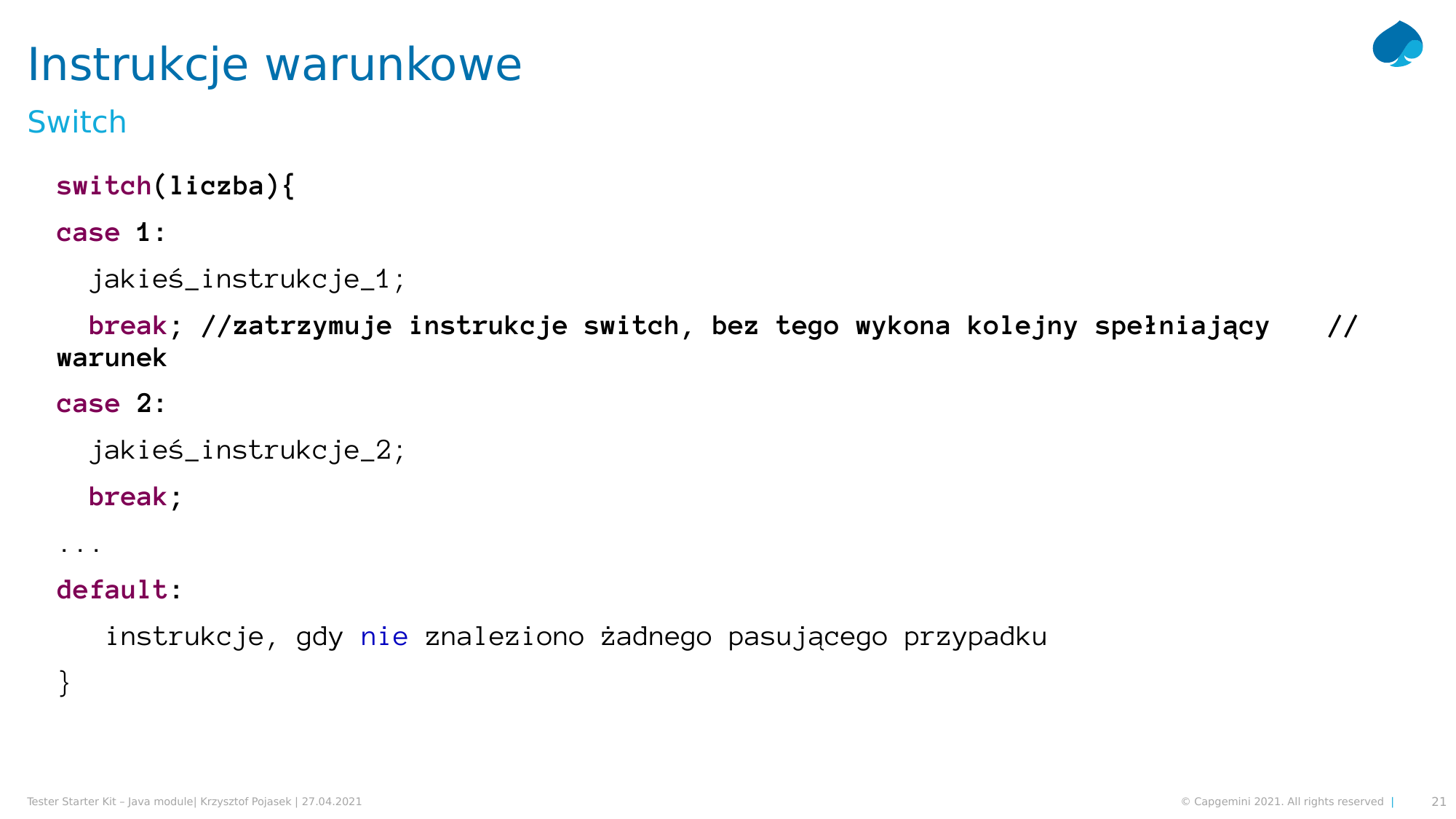

# Instrukcje warunkowe
Switch
switch(liczba){
case 1:
  jakieś_instrukcje_1;
  break; //zatrzymuje instrukcje switch, bez tego wykona kolejny spełniający 	// warunek
case 2:
  jakieś_instrukcje_2;
  break;
...
default:
   instrukcje, gdy nie znaleziono żadnego pasującego przypadku
}